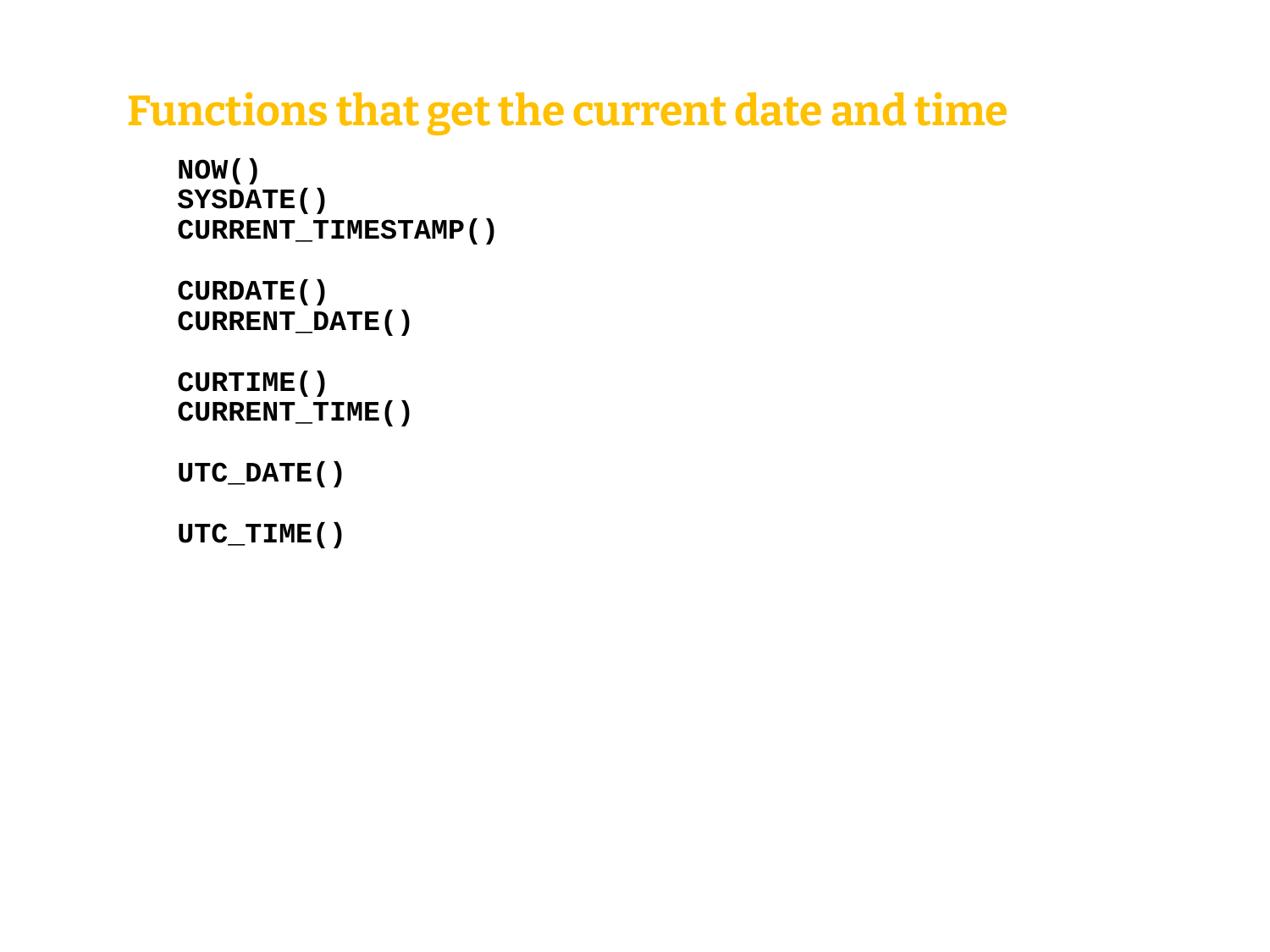

# Functions that get the current date and time
NOW()
SYSDATE()
CURRENT_TIMESTAMP()

CURDATE()
CURRENT_DATE()

CURTIME()
CURRENT_TIME()

UTC_DATE()

UTC_TIME()